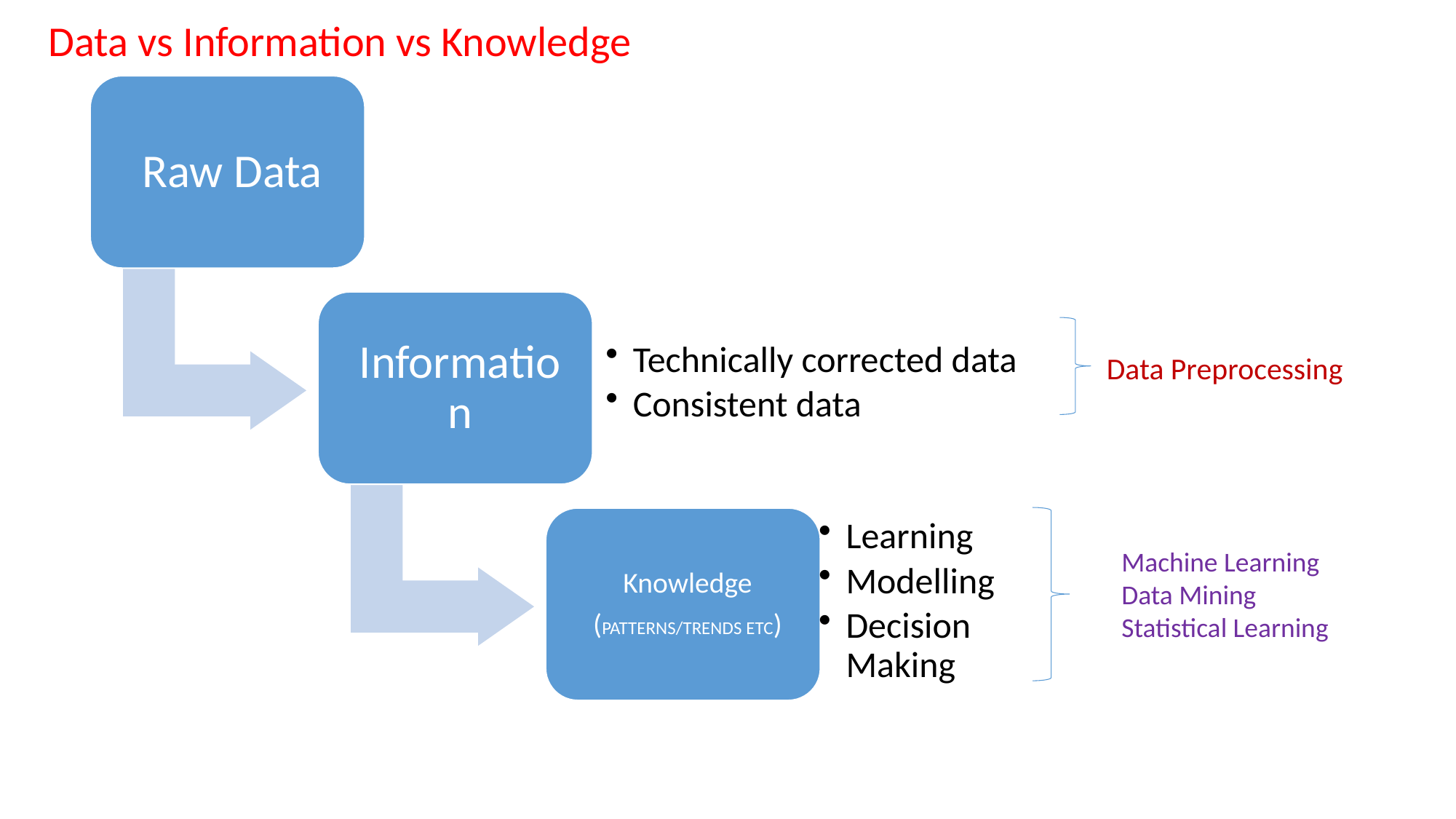

Data vs Information vs Knowledge
Raw Data

Information
Technically corrected data
Consistent data
Knowledge
(PATTERNS/TRENDS ETC)
Learning
Modelling
Decision Making

Data Preprocessing

Machine Learning
Data Mining
Statistical Learning